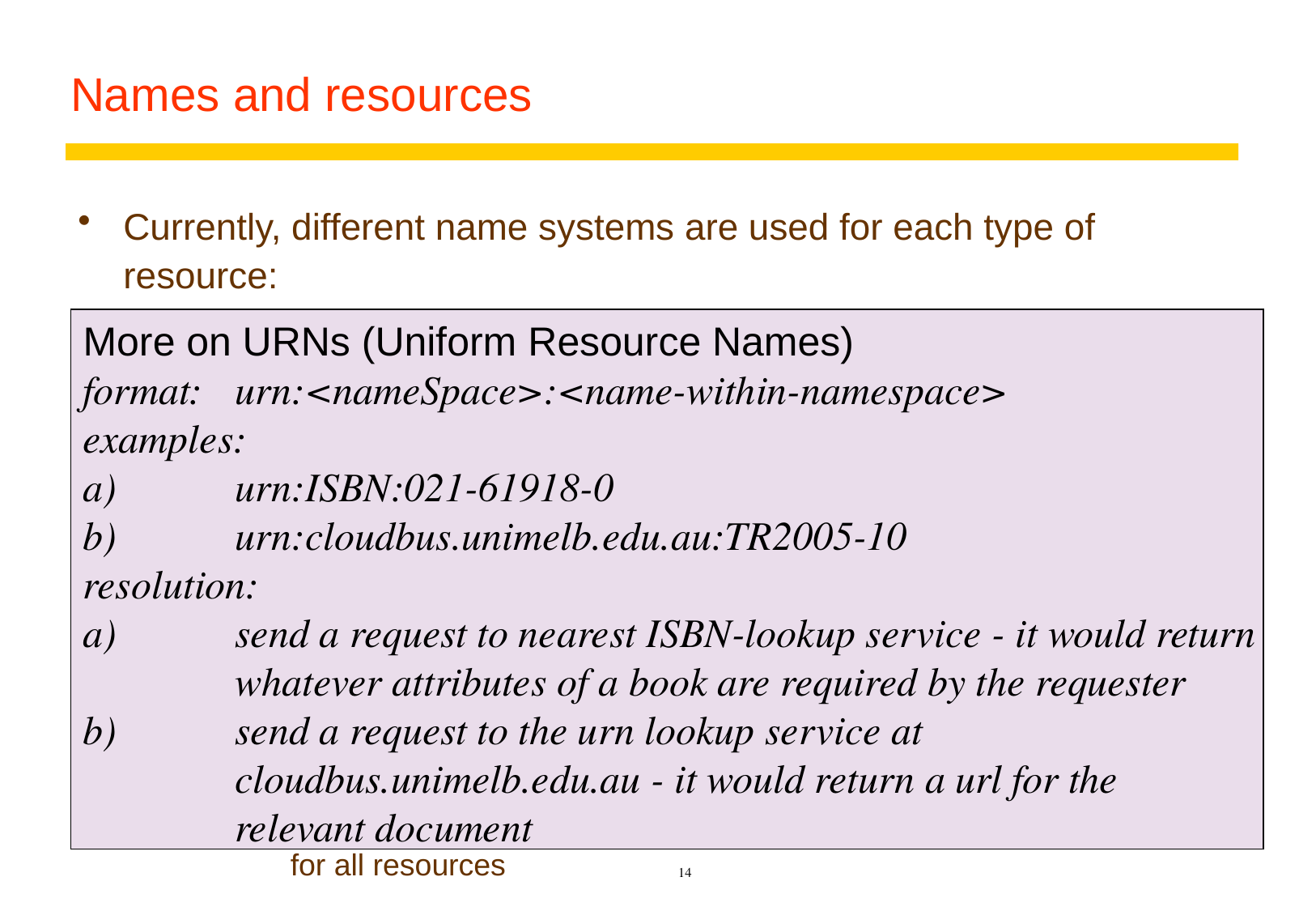

# Names and resources
Currently, different name systems are used for each type of resource:
resource	name	identifies
file	pathname	file within a given file system
process	process id	process on a given computer
port	port number	IP port on a given computer
Uniform Resource Identifiers (URI) offer a general solution for any type of resource. There two main classes:
URL	Uniform Resource Locator (URL)
typed by the protocol field (http, ftp, nfs, etc.)
part of the name is service-specific
resources cannot be moved between domains
URN	Uniform Resource Name (URN)
requires a universal resource name lookup service - a DNS-like system for all resources
More on URNs (Uniform Resource Names)
format:	urn:<nameSpace>:<name-within-namespace>
examples:
a)	urn:ISBN:021-61918-0
b)	urn:cloudbus.unimelb.edu.au:TR2005-10
resolution:
send a request to nearest ISBN-lookup service - it would return
whatever attributes of a book are required by the requester
send a request to the urn lookup service at
	   cloudbus.unimelb.edu.au - it would return a url for the
	   relevant document
14